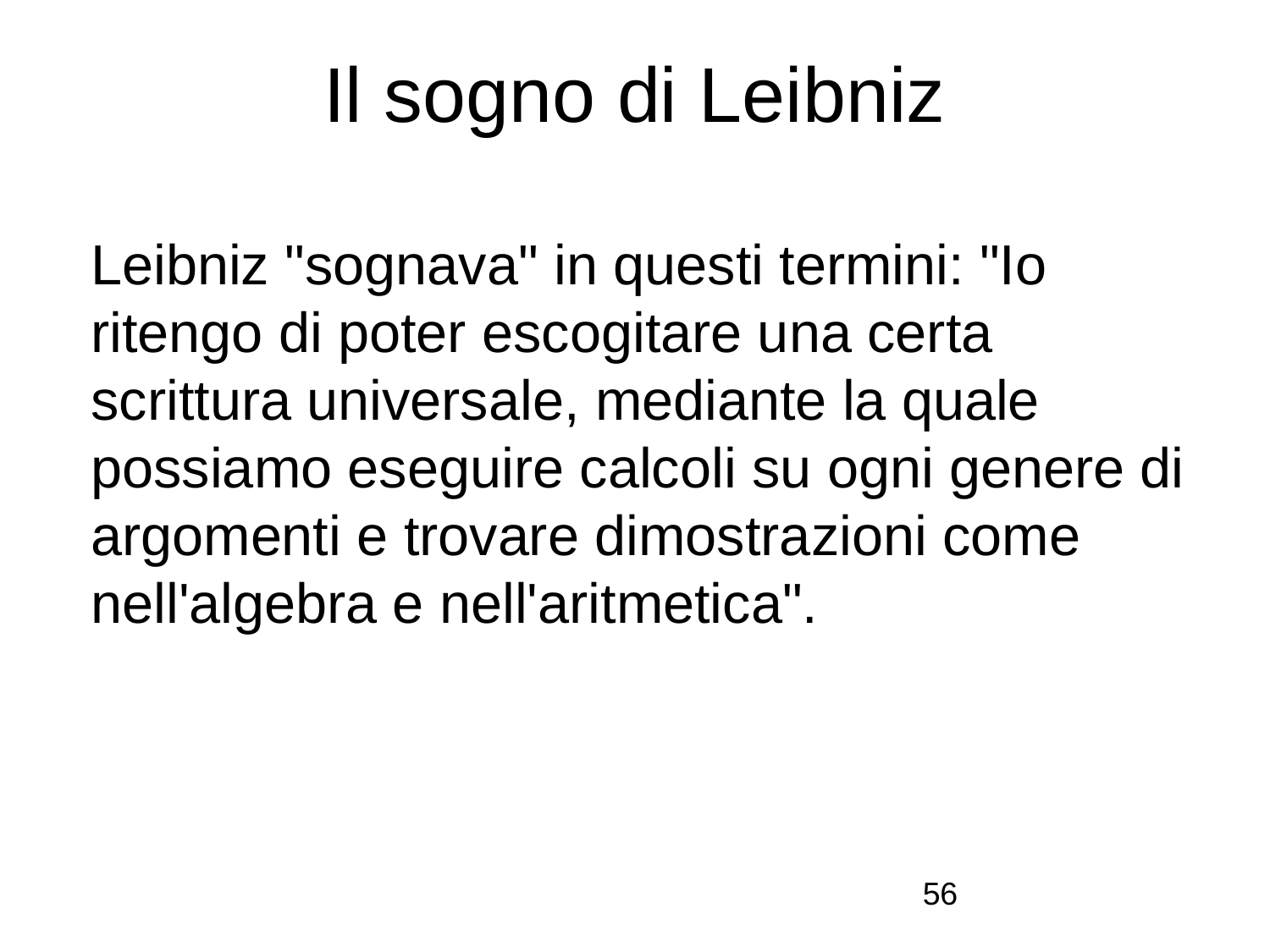

# Il sogno di Leibniz
Leibniz "sognava" in questi termini: "Io ritengo di poter escogitare una certa scrittura universale, mediante la quale possiamo eseguire calcoli su ogni genere di argomenti e trovare dimostrazioni come nell'algebra e nell'aritmetica".

56